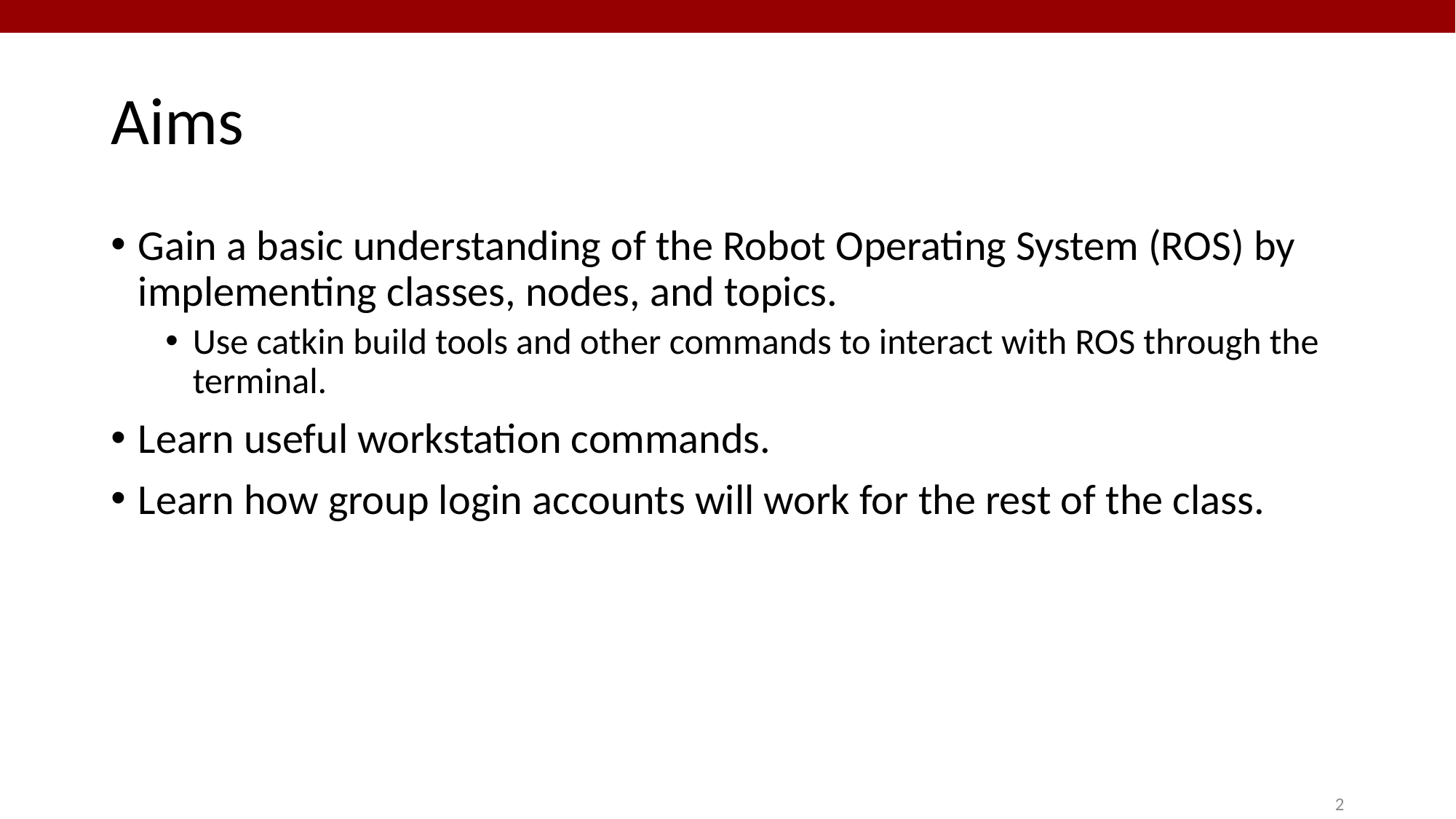

# Aims
Gain a basic understanding of the Robot Operating System (ROS) by implementing classes, nodes, and topics.
Use catkin build tools and other commands to interact with ROS through the terminal.
Learn useful workstation commands.
Learn how group login accounts will work for the rest of the class.
2